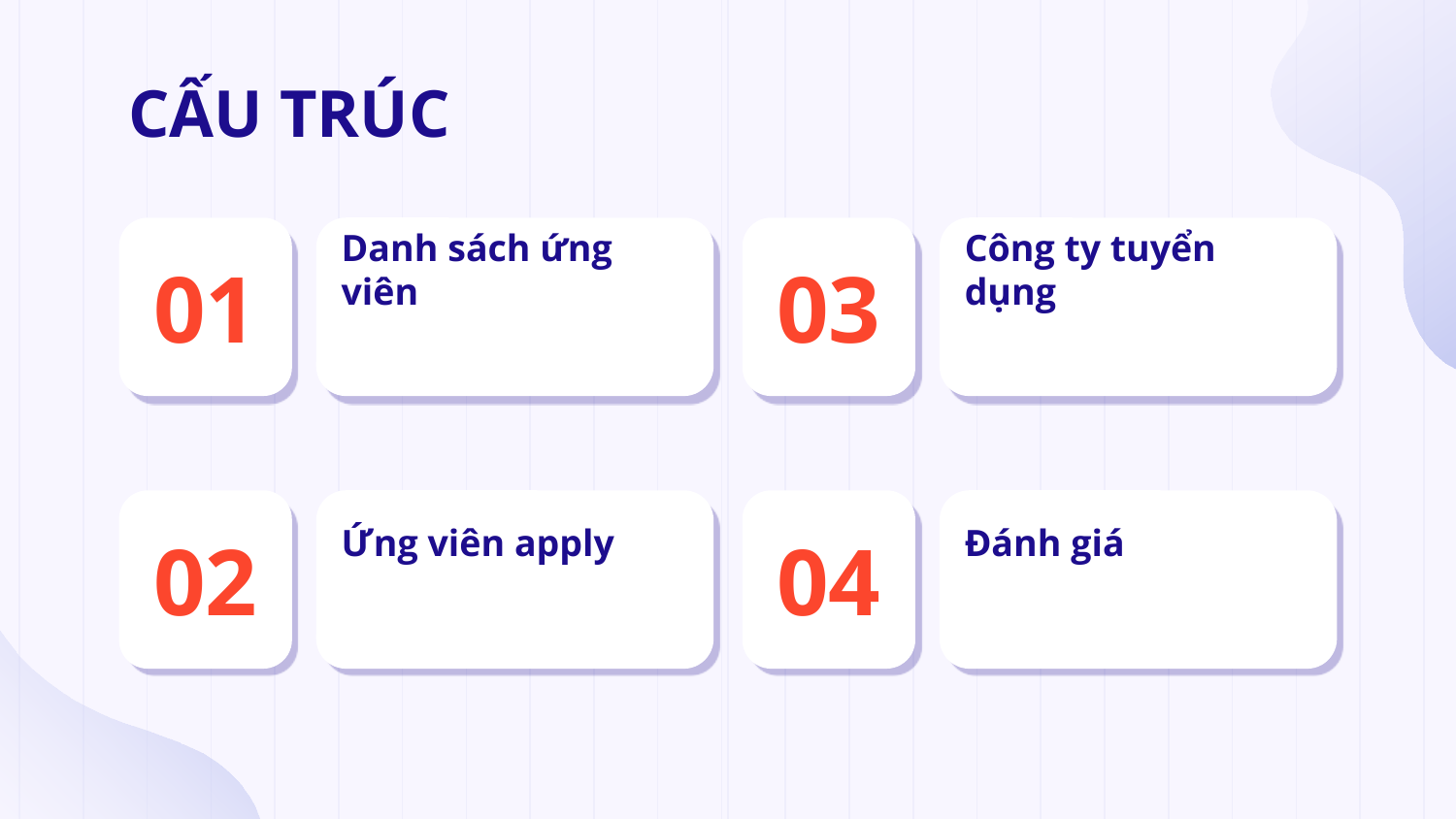

CẤU TRÚC

# 01
03
Công ty tuyển dụng
Danh sách ứng viên

02
04
Ứng viên apply
Đánh giá